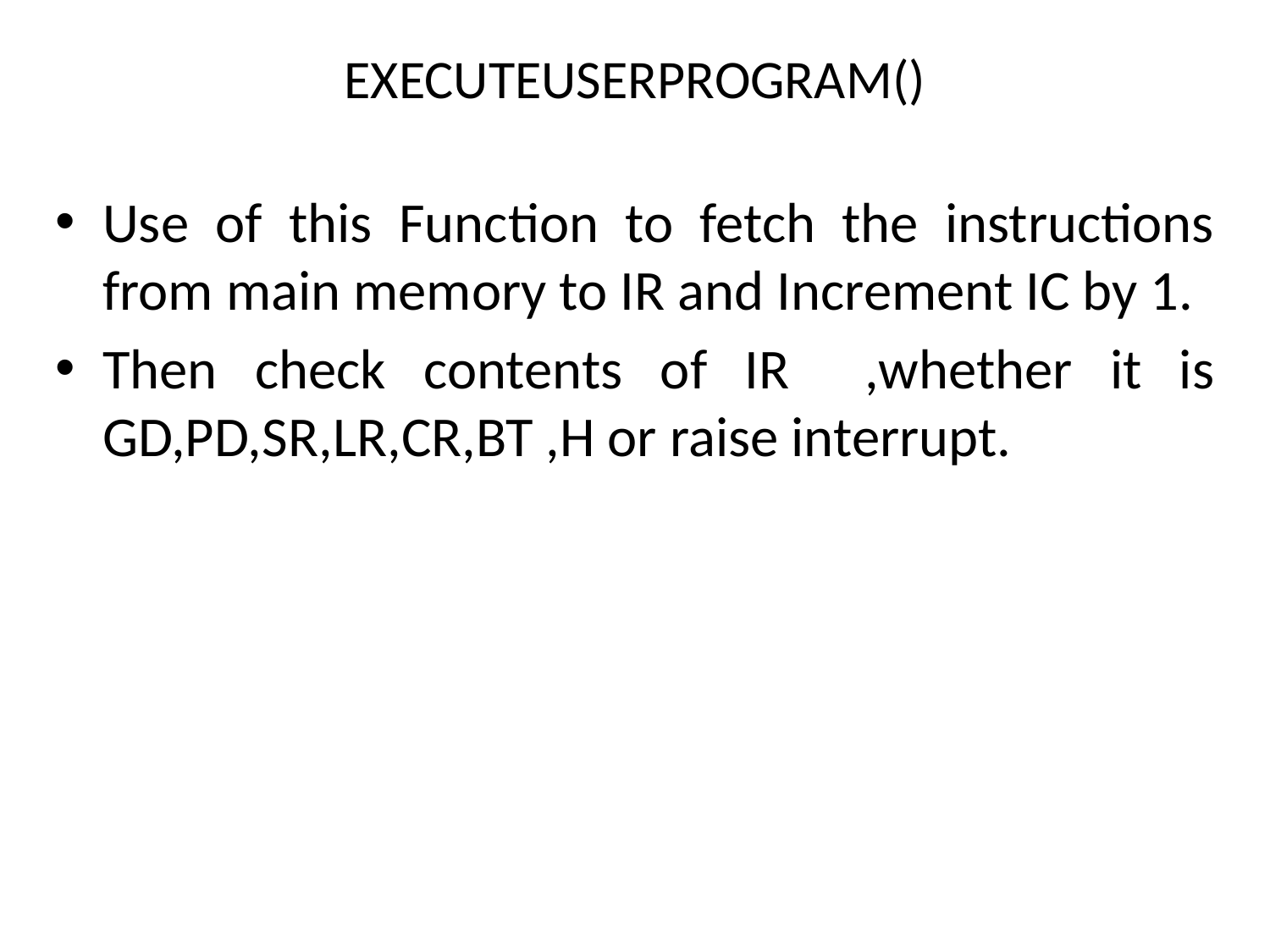

# EXECUTEUSERPROGRAM()
Use of this Function to fetch the instructions from main memory to IR and Increment IC by 1.
Then check contents of IR  ,whether it is GD,PD,SR,LR,CR,BT ,H or raise interrupt.